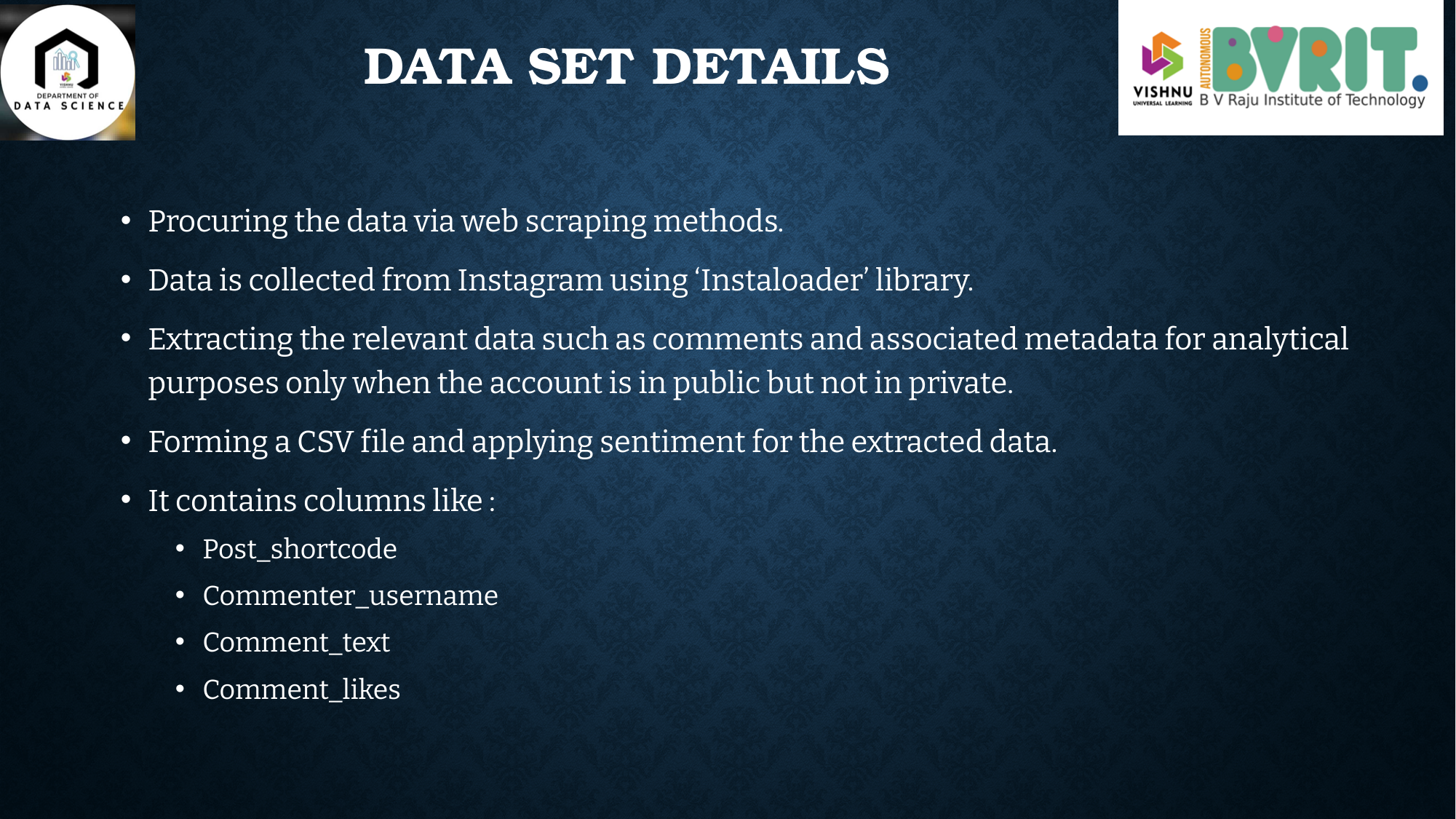

# Data set details
Procuring the data via web scraping methods.
Data is collected from Instagram using ‘Instaloader’ library.
Extracting the relevant data such as comments and associated metadata for analytical purposes only when the account is in public but not in private.
Forming a CSV file and applying sentiment for the extracted data.
It contains columns like :
Post_shortcode
Commenter_username
Comment_text
Comment_likes